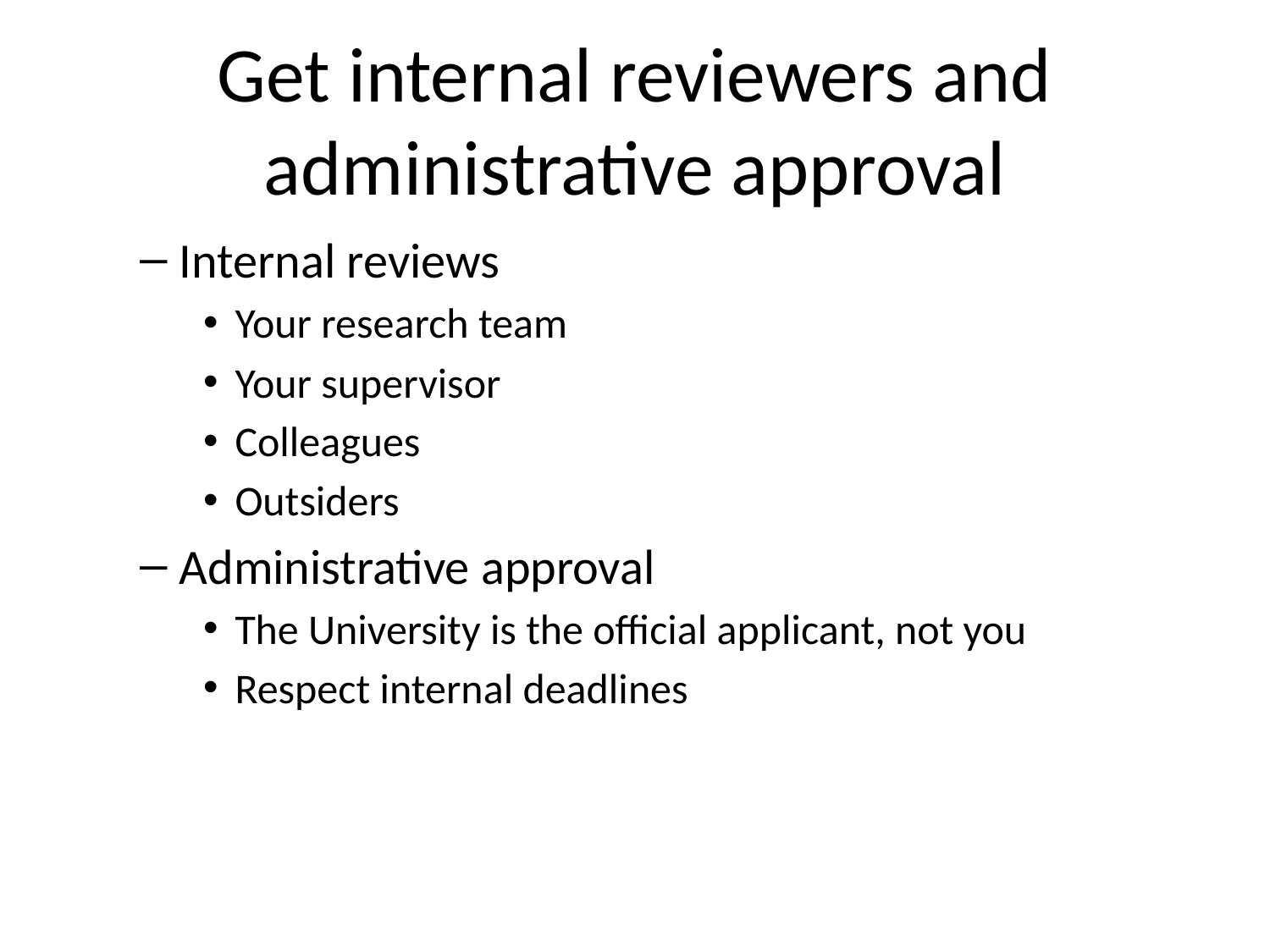

# Get internal reviewers and administrative approval
Internal reviews
Your research team
Your supervisor
Colleagues
Outsiders
Administrative approval
The University is the official applicant, not you
Respect internal deadlines